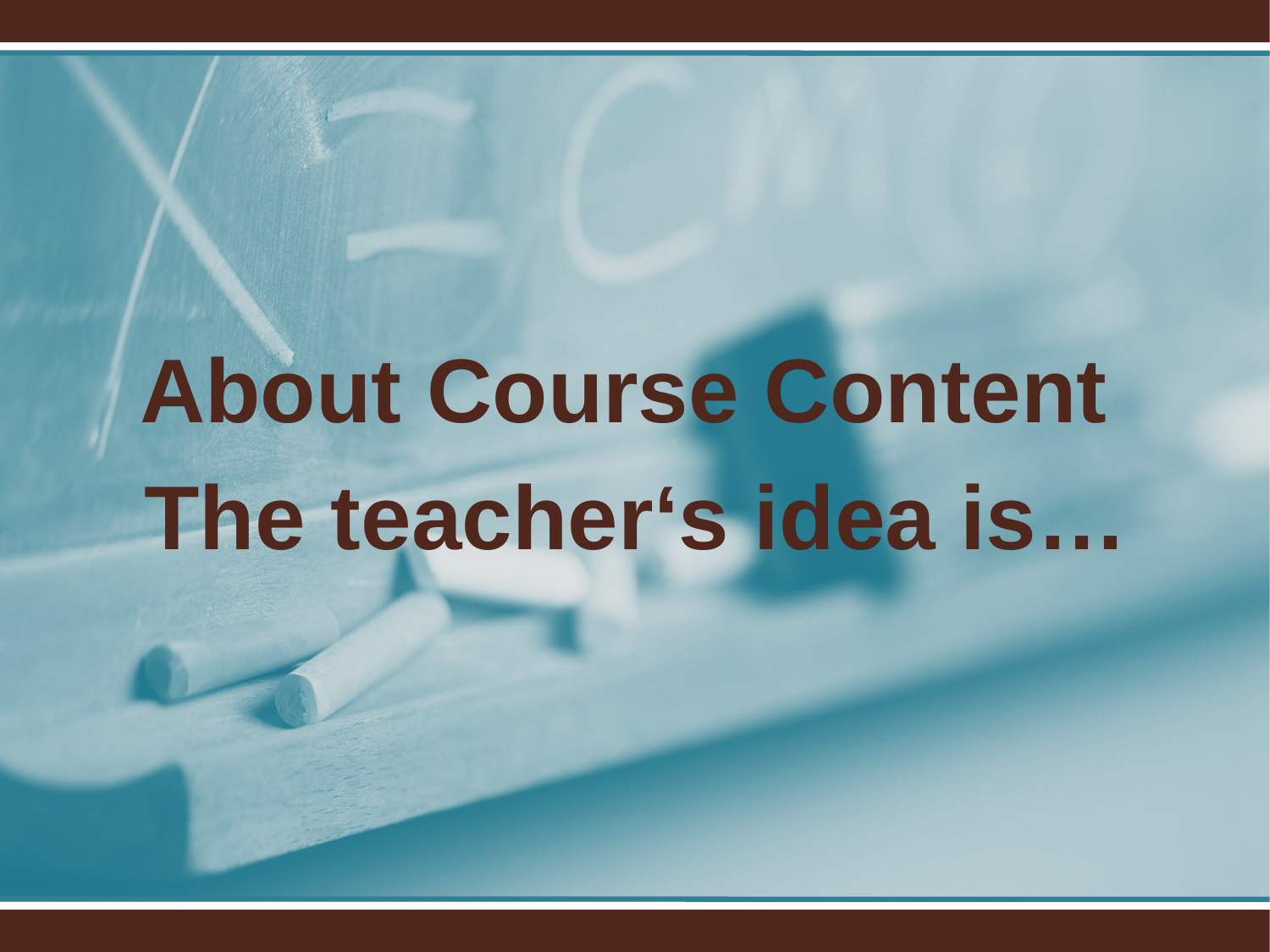

About Course Content
The teacher‘s idea is…